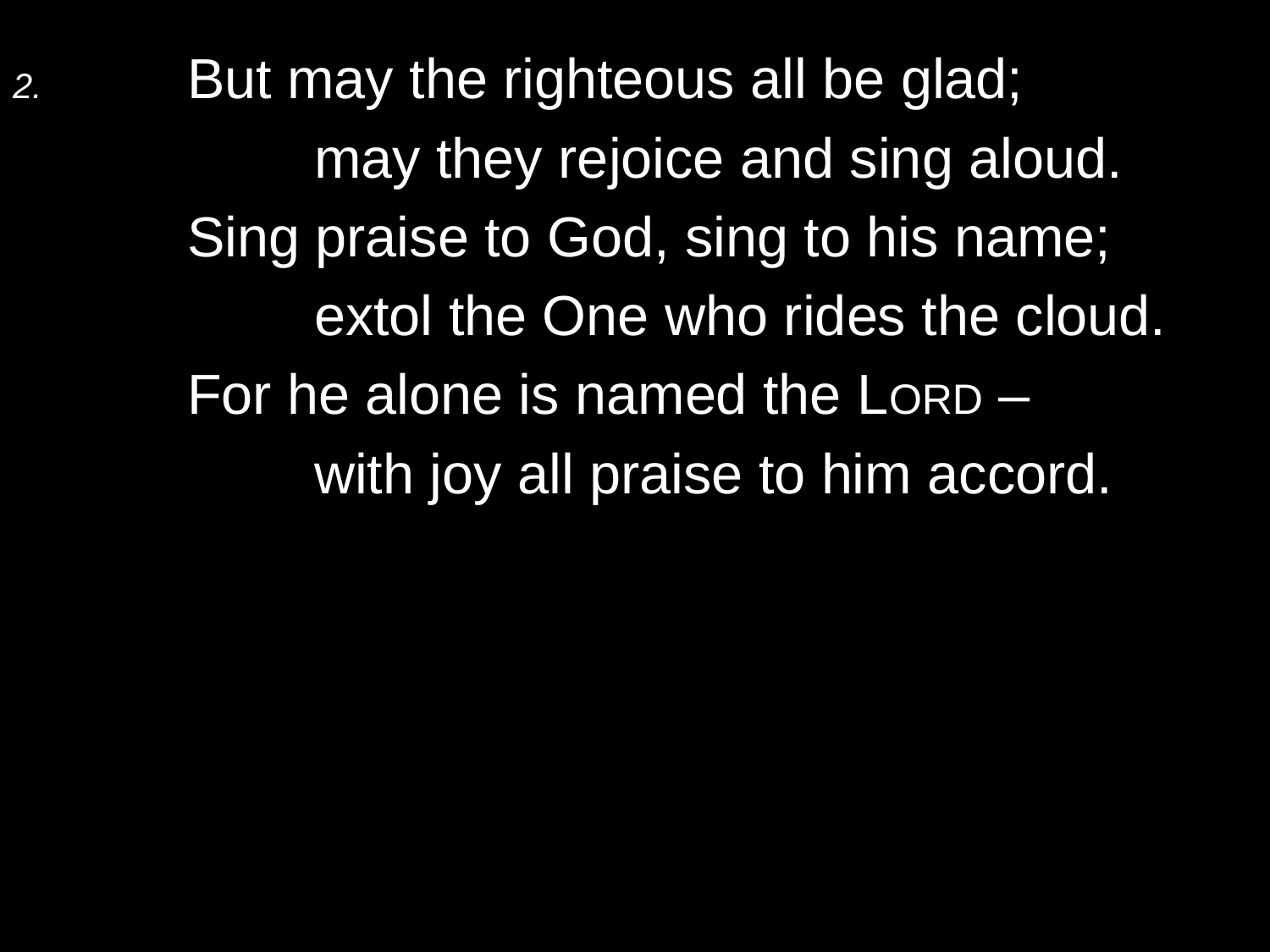

2.	But may the righteous all be glad;
		may they rejoice and sing aloud.
	Sing praise to God, sing to his name;
		extol the One who rides the cloud.
	For he alone is named the Lord –
		with joy all praise to him accord.